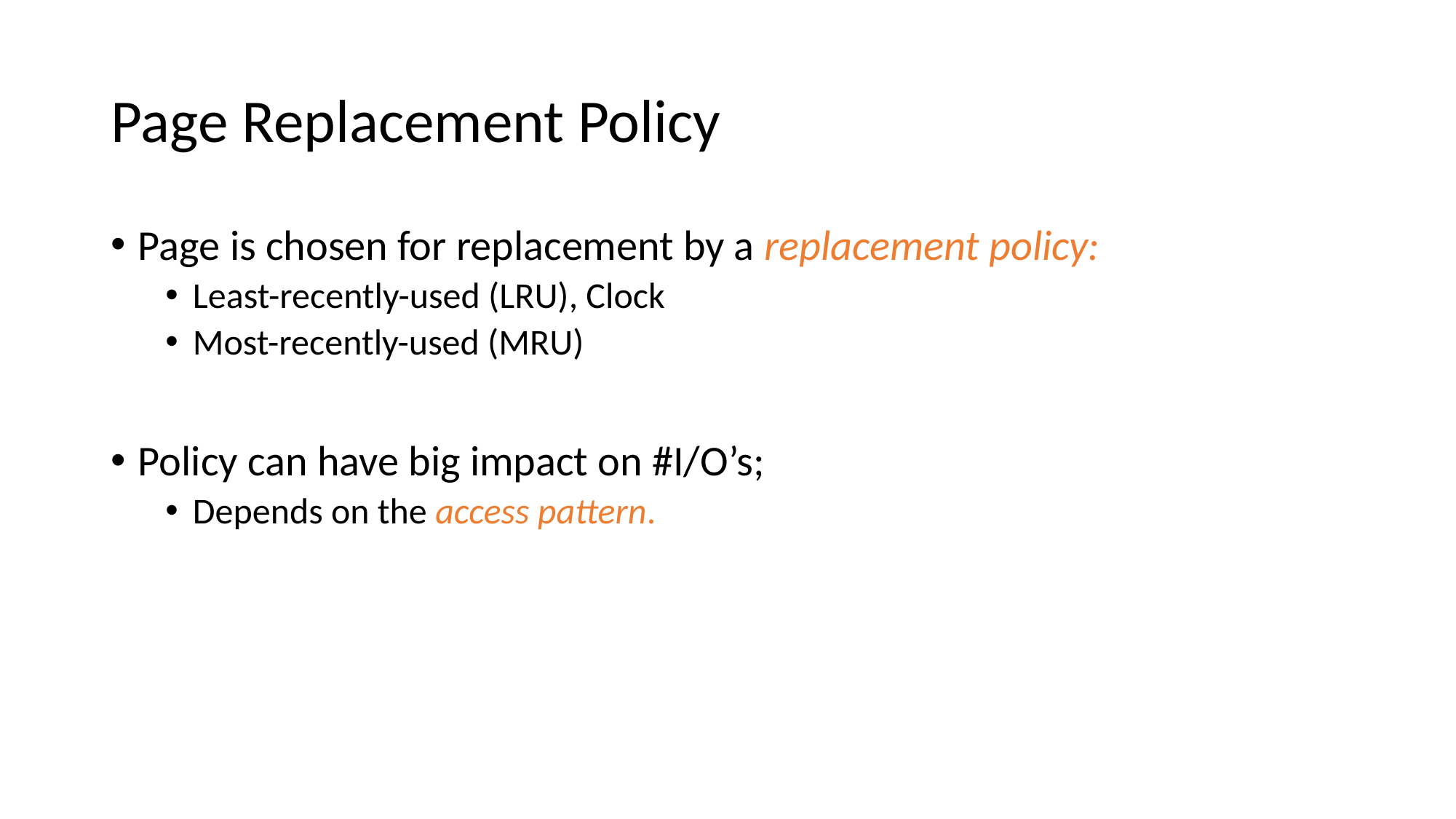

# Page Replacement Policy
Page is chosen for replacement by a replacement policy:
Least-recently-used (LRU), Clock
Most-recently-used (MRU)

Policy can have big impact on #I/O’s;
Depends on the access pattern.